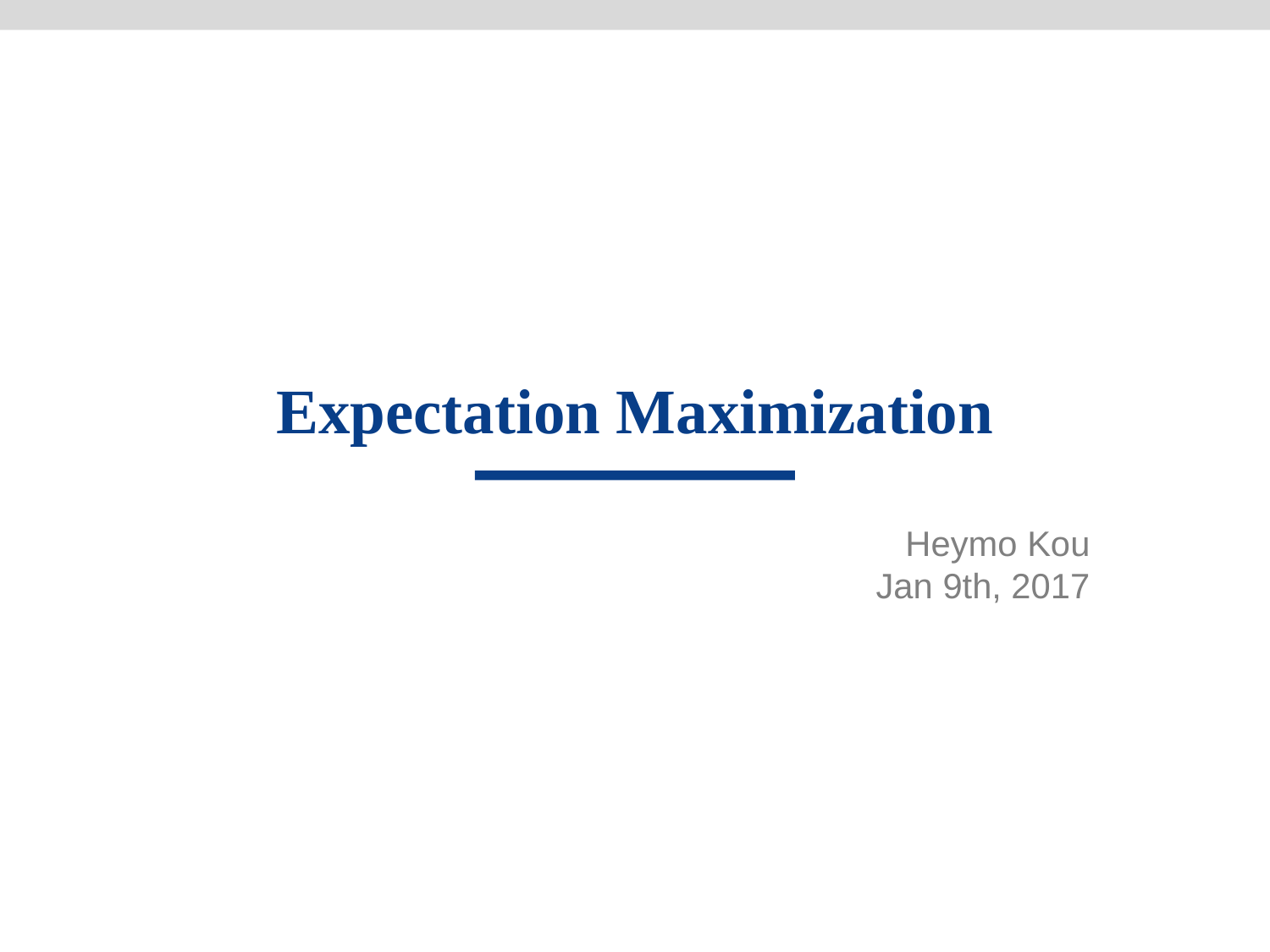

# Expectation Maximization
Heymo Kou
Jan 9th, 2017